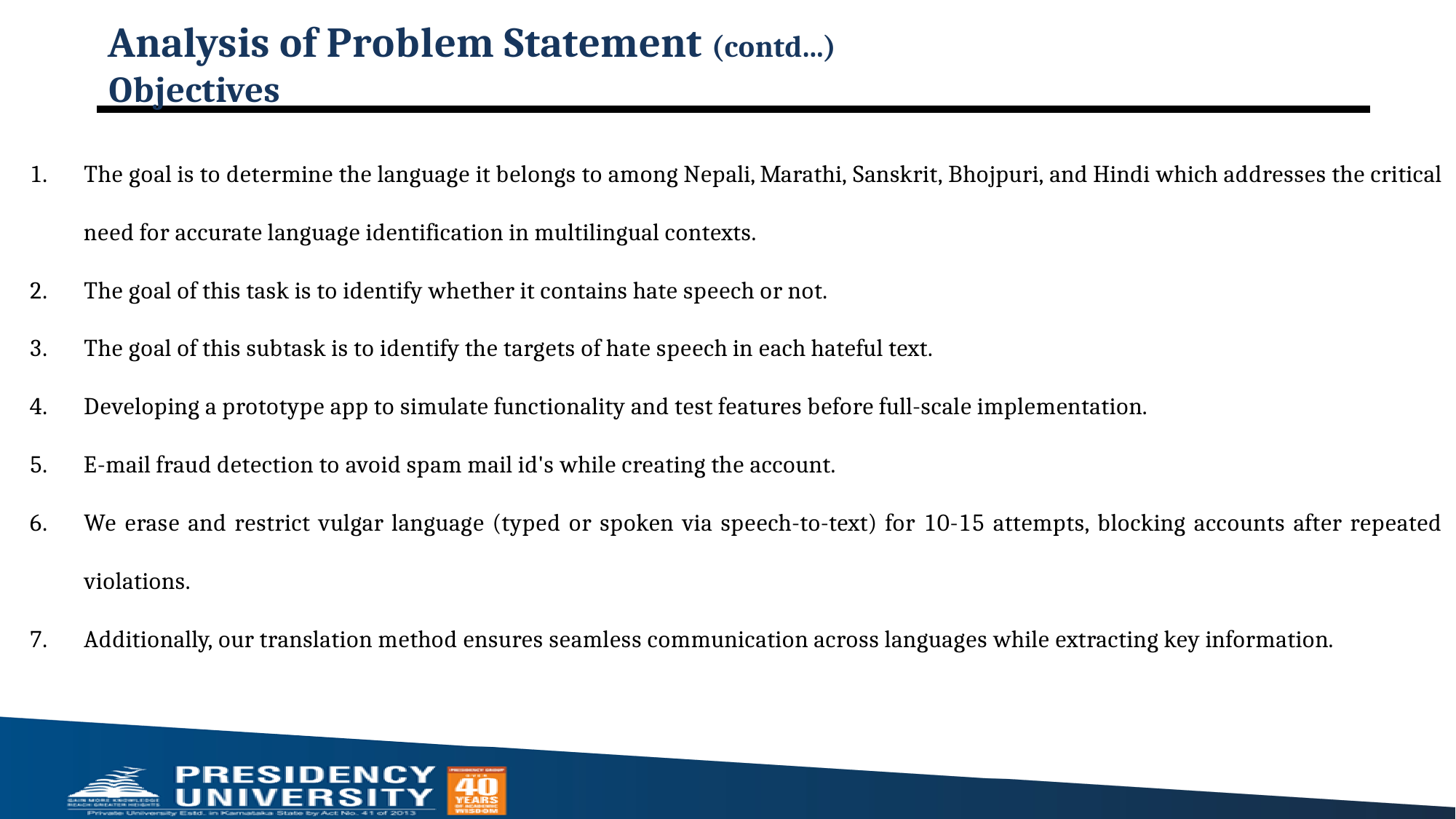

# Analysis of Problem Statement (contd...) Objectives
The goal is to determine the language it belongs to among Nepali, Marathi, Sanskrit, Bhojpuri, and Hindi which addresses the critical need for accurate language identification in multilingual contexts.
The goal of this task is to identify whether it contains hate speech or not.
The goal of this subtask is to identify the targets of hate speech in each hateful text.
Developing a prototype app to simulate functionality and test features before full-scale implementation.
E-mail fraud detection to avoid spam mail id's while creating the account.
We erase and restrict vulgar language (typed or spoken via speech-to-text) for 10-15 attempts, blocking accounts after repeated violations.
Additionally, our translation method ensures seamless communication across languages while extracting key information.